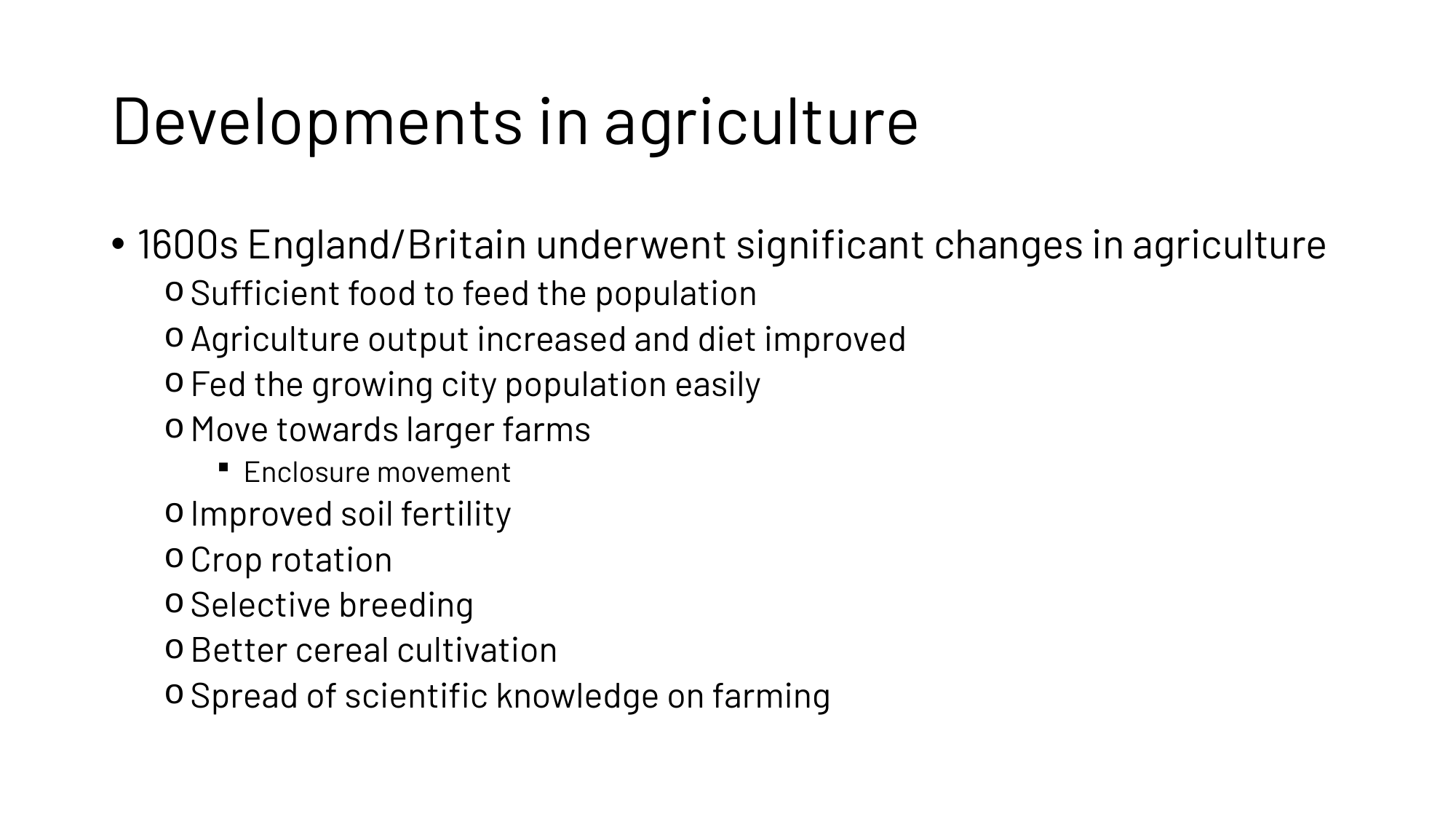

# Developments in agriculture
1600s England/Britain underwent significant changes in agriculture
Sufficient food to feed the population
Agriculture output increased and diet improved
Fed the growing city population easily
Move towards larger farms
Enclosure movement
Improved soil fertility
Crop rotation
Selective breeding
Better cereal cultivation
Spread of scientific knowledge on farming